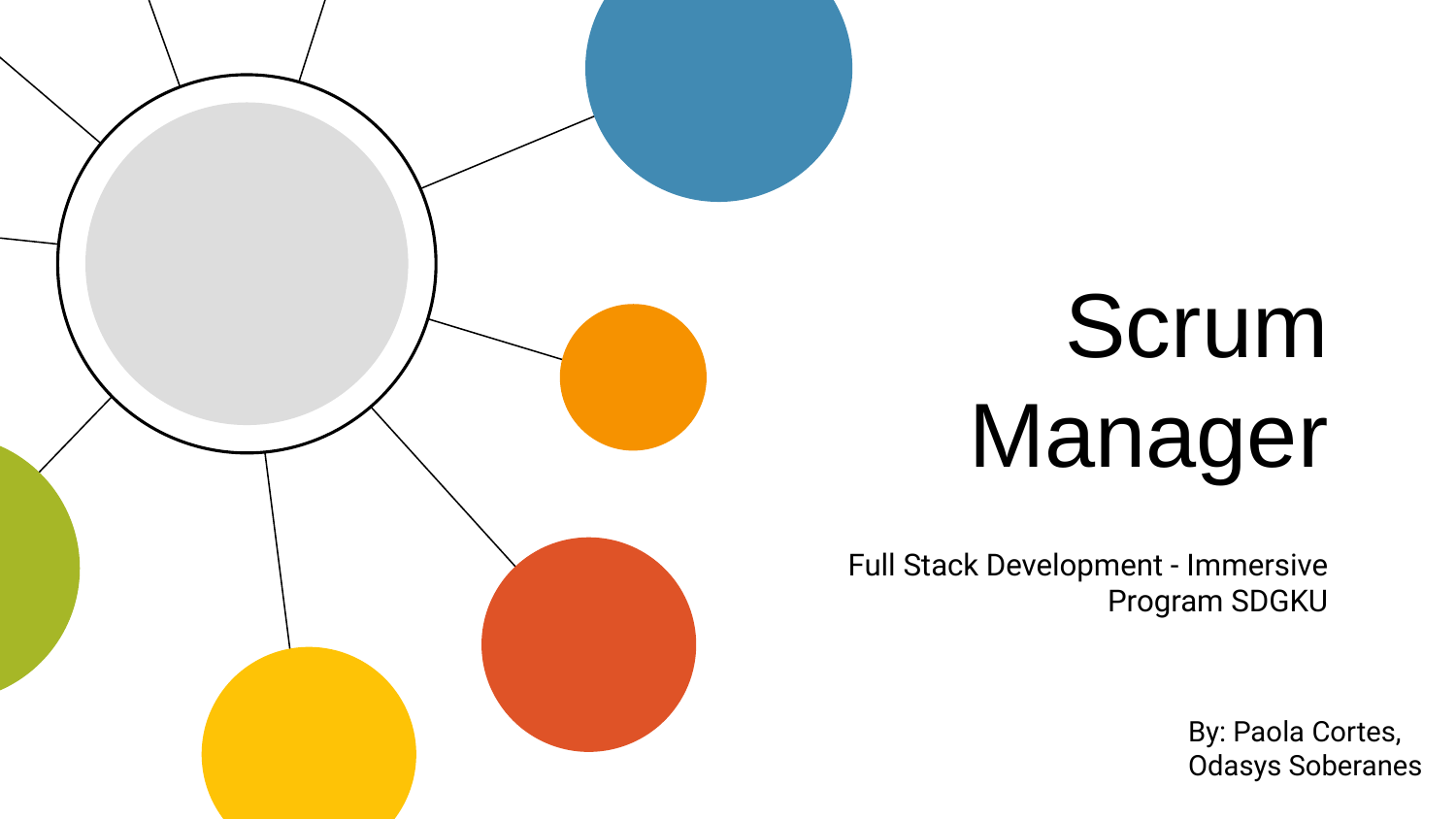

# Scrum Manager

Full Stack Development - Immersive Program SDGKU
By: Paola Cortes,
Odasys Soberanes